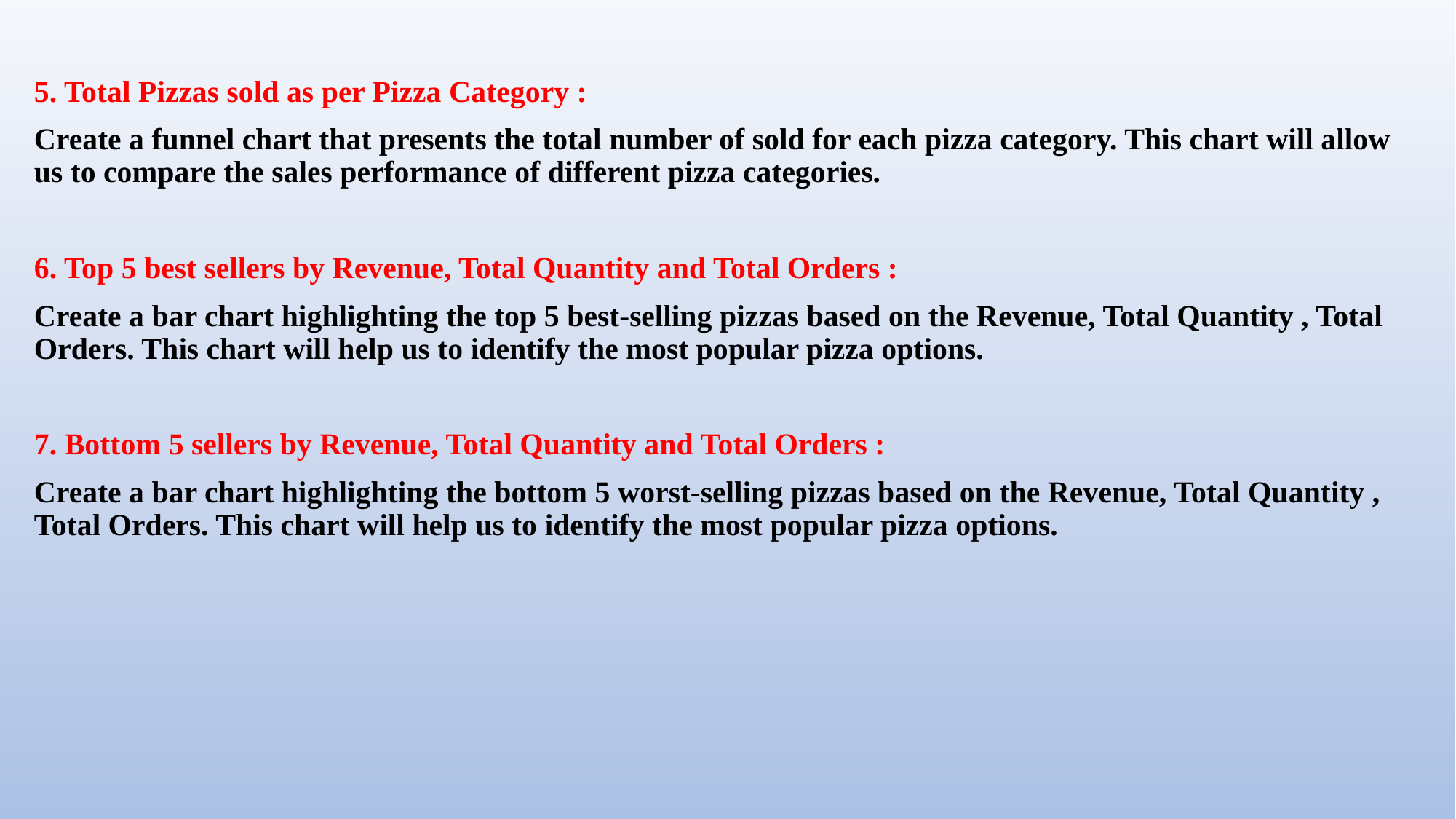

5. Total Pizzas sold as per Pizza Category :
Create a funnel chart that presents the total number of sold for each pizza category. This chart will allow us to compare the sales performance of different pizza categories.

6. Top 5 best sellers by Revenue, Total Quantity and Total Orders :
Create a bar chart highlighting the top 5 best-selling pizzas based on the Revenue, Total Quantity , Total Orders. This chart will help us to identify the most popular pizza options.

7. Bottom 5 sellers by Revenue, Total Quantity and Total Orders :
Create a bar chart highlighting the bottom 5 worst-selling pizzas based on the Revenue, Total Quantity , Total Orders. This chart will help us to identify the most popular pizza options.